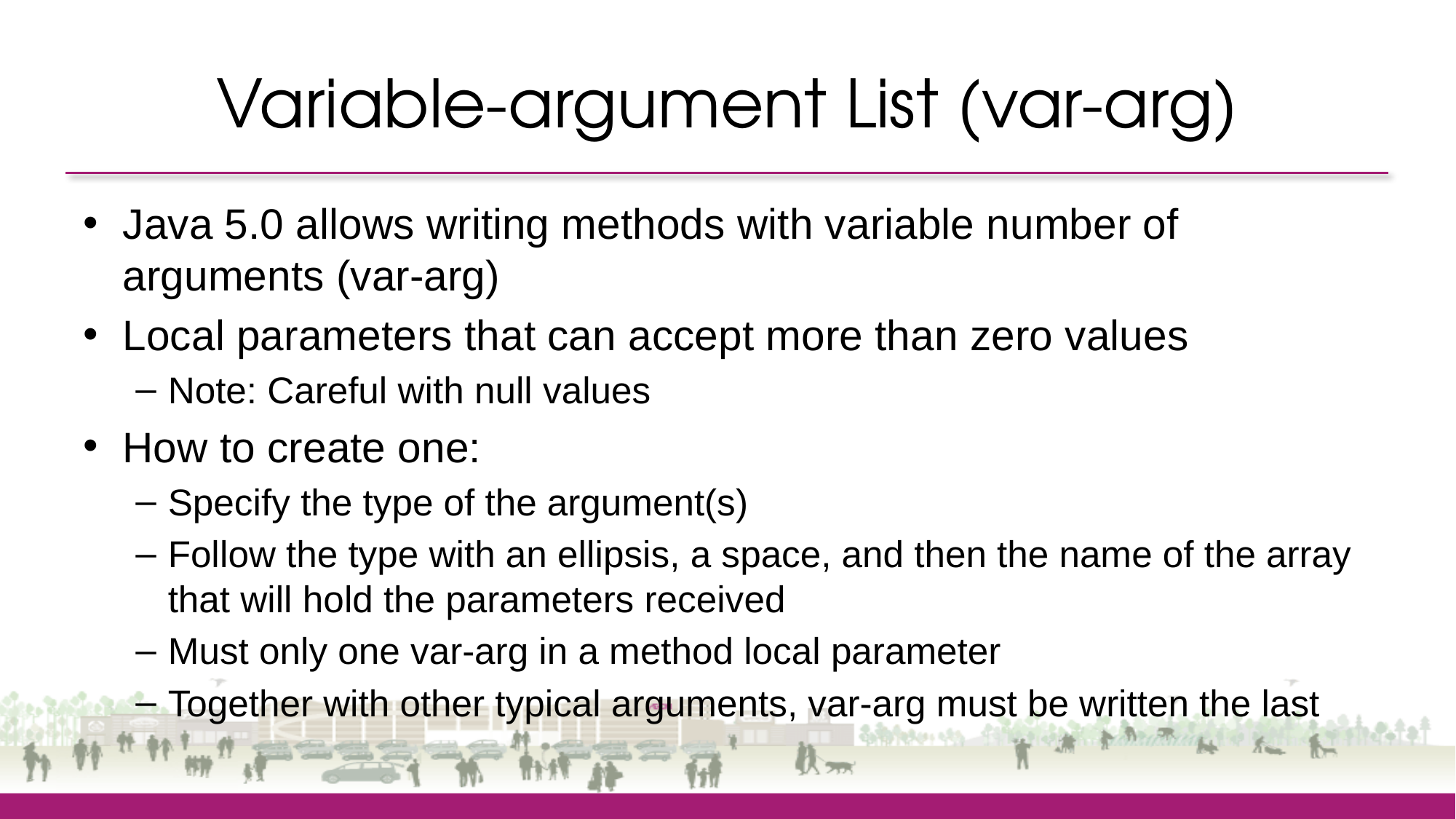

# Variable-argument List (var-arg)
Java 5.0 allows writing methods with variable number of arguments (var-arg)
Local parameters that can accept more than zero values
Note: Careful with null values
How to create one:
Specify the type of the argument(s)
Follow the type with an ellipsis, a space, and then the name of the array that will hold the parameters received
Must only one var-arg in a method local parameter
Together with other typical arguments, var-arg must be written the last